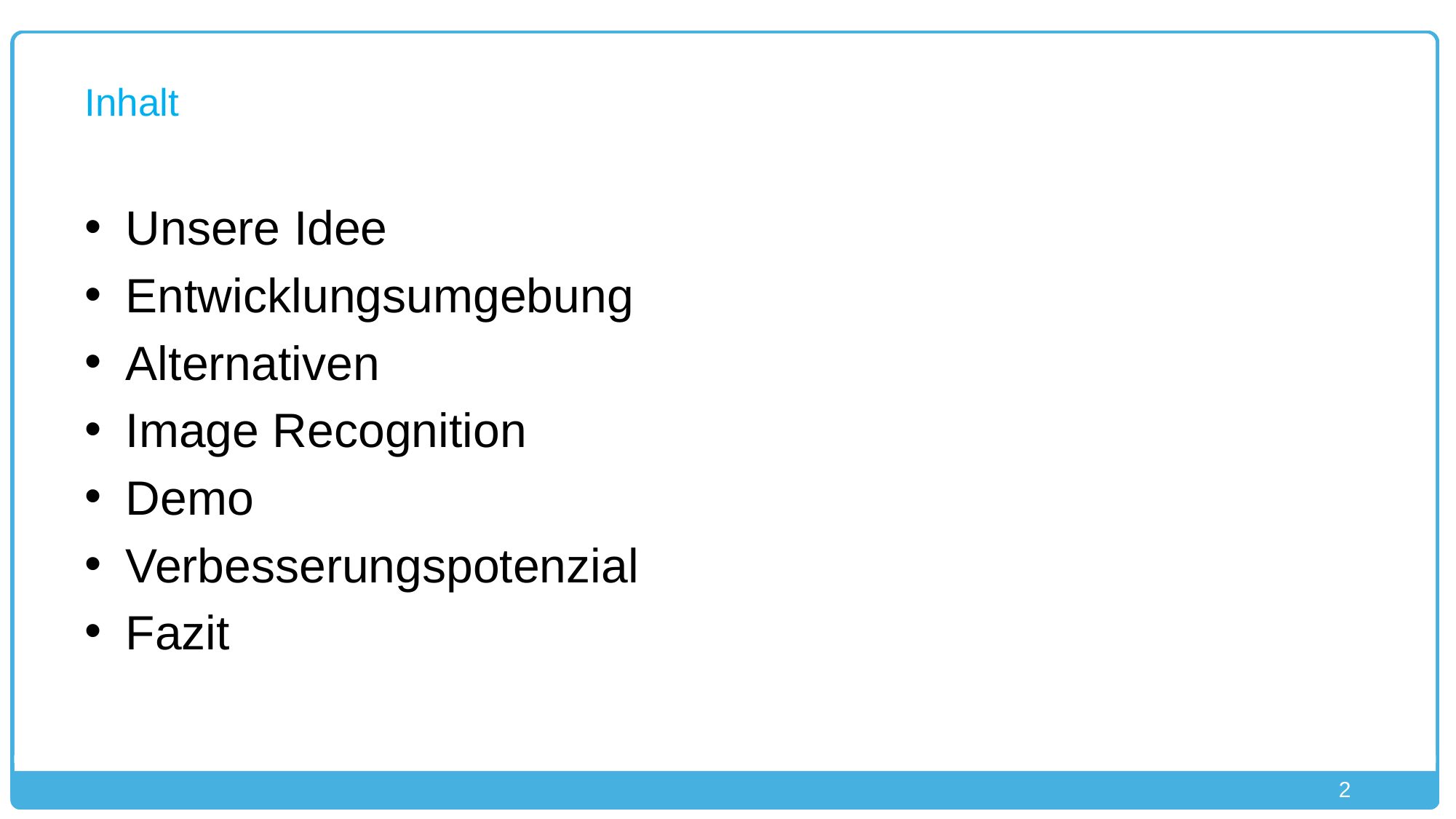

# Inhalt
Unsere Idee
Entwicklungsumgebung
Alternativen
Image Recognition
Demo
Verbesserungspotenzial
Fazit